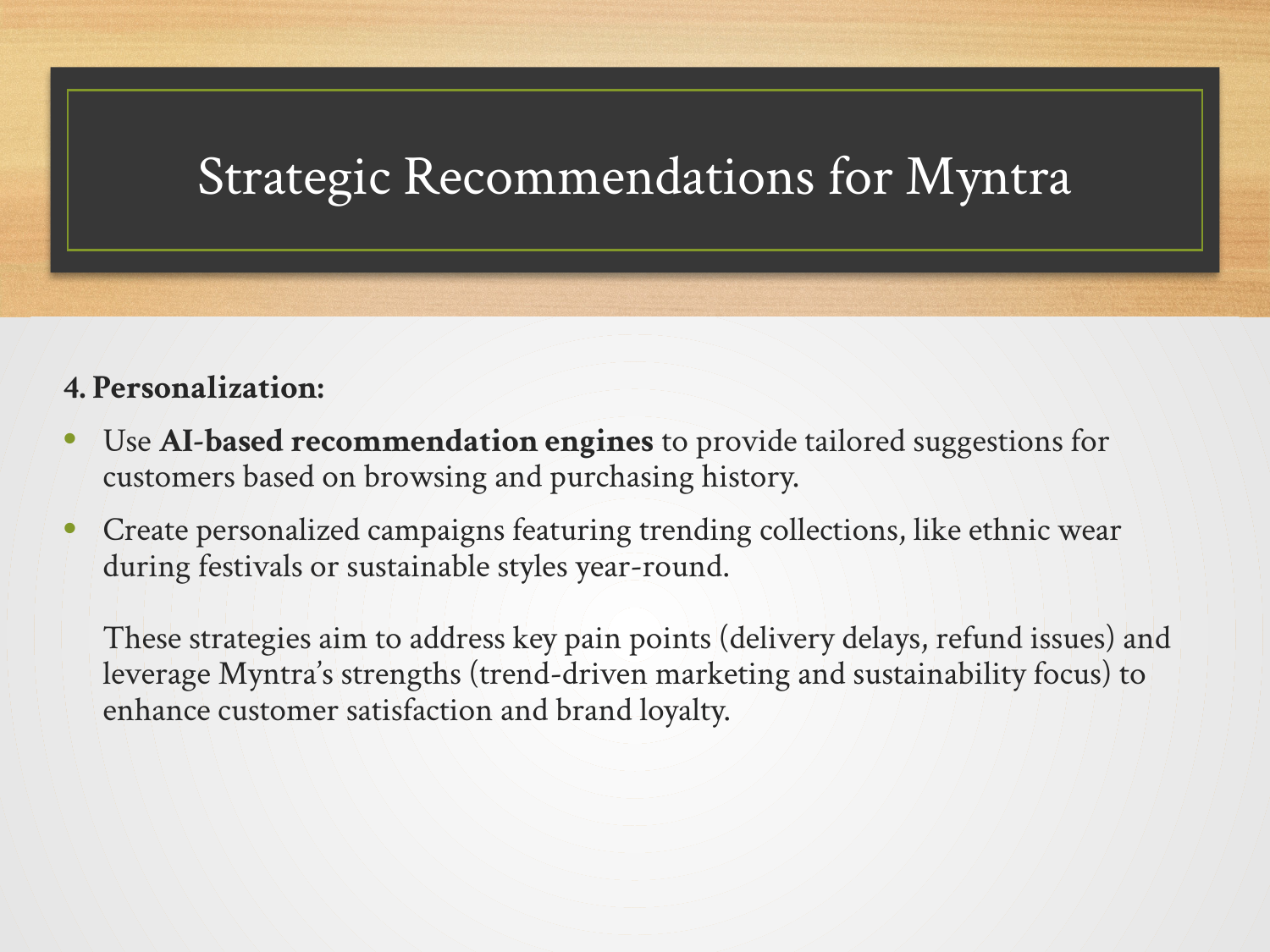

# Strategic Recommendations for Myntra

4. Personalization:
Use AI-based recommendation engines to provide tailored suggestions for customers based on browsing and purchasing history.
Create personalized campaigns featuring trending collections, like ethnic wear during festivals or sustainable styles year-round.
These strategies aim to address key pain points (delivery delays, refund issues) and leverage Myntra’s strengths (trend-driven marketing and sustainability focus) to enhance customer satisfaction and brand loyalty.